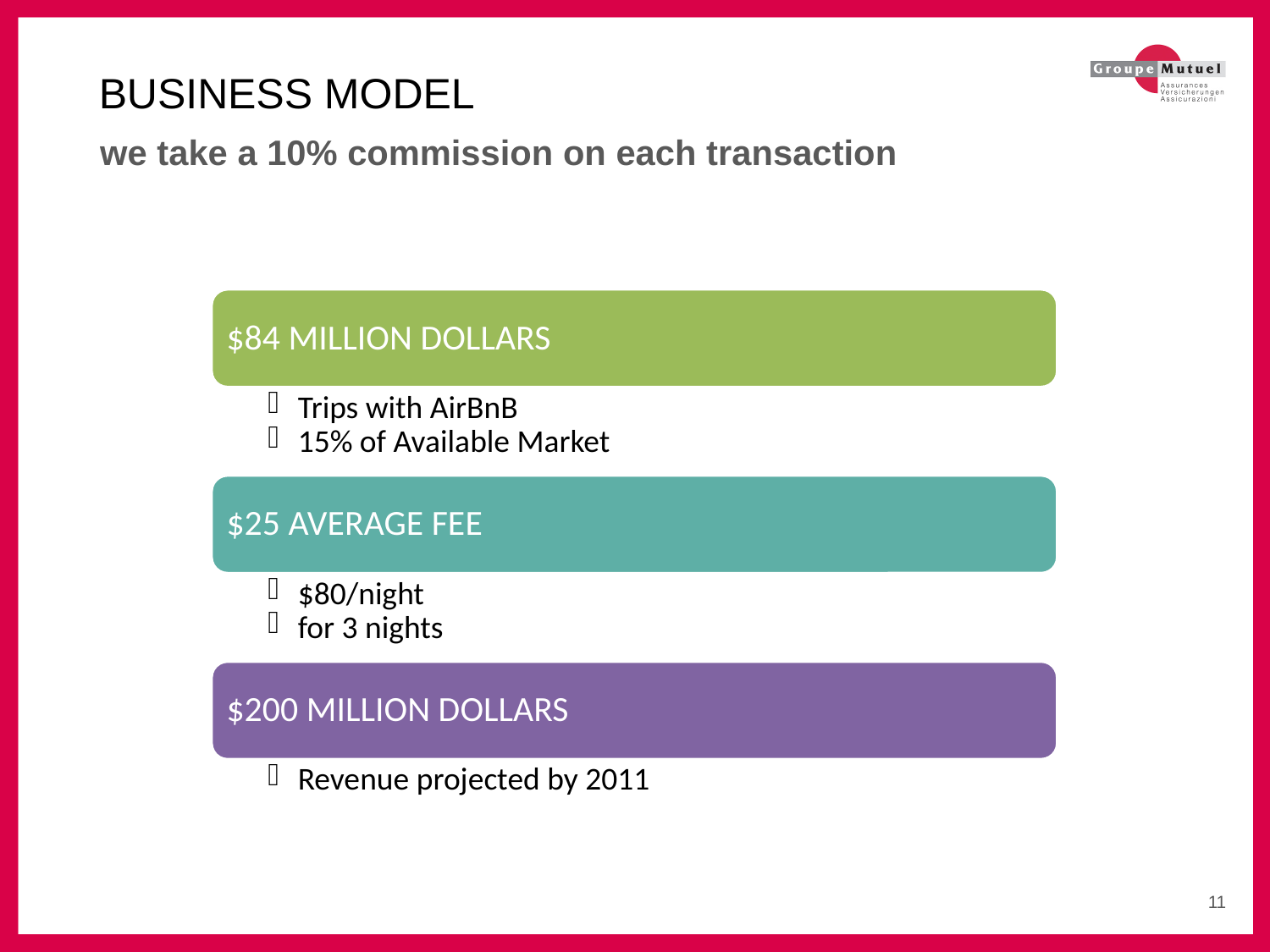

BUSINESS MODEL
we take a 10% commission on each transaction

$84 MILLION DOLLARS
Trips with AirBnB
15% of Available Market
$25 AVERAGE FEE
$80/night
for 3 nights
$200 MILLION DOLLARS
Revenue projected by 2011

11